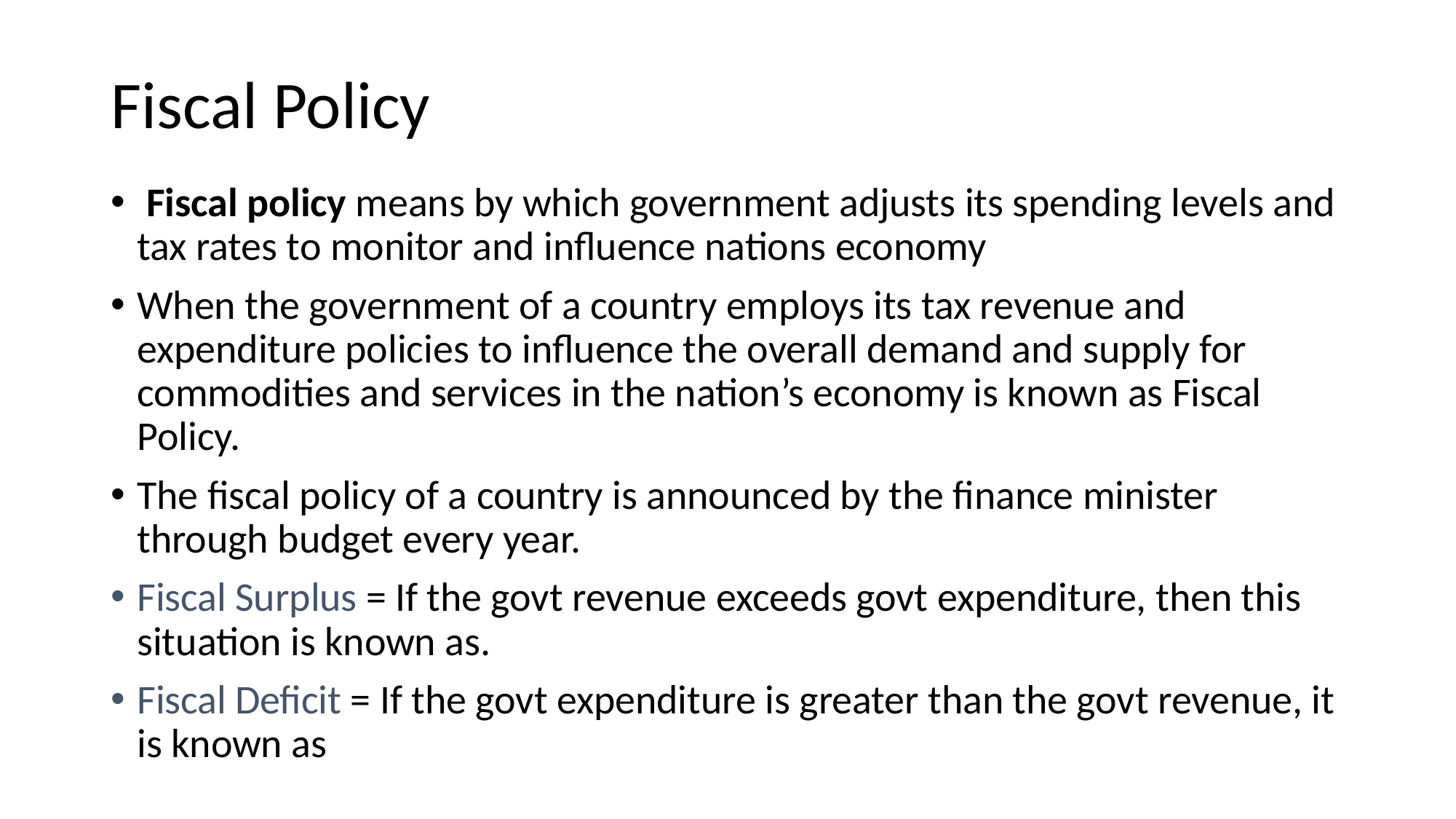

# Fiscal Policy
 Fiscal policy means by which government adjusts its spending levels and tax rates to monitor and influence nations economy
When the government of a country employs its tax revenue and expenditure policies to influence the overall demand and supply for commodities and services in the nation’s economy is known as Fiscal Policy.
The fiscal policy of a country is announced by the finance minister through budget every year.
Fiscal Surplus = If the govt revenue exceeds govt expenditure, then this situation is known as.
Fiscal Deficit = If the govt expenditure is greater than the govt revenue, it is known as